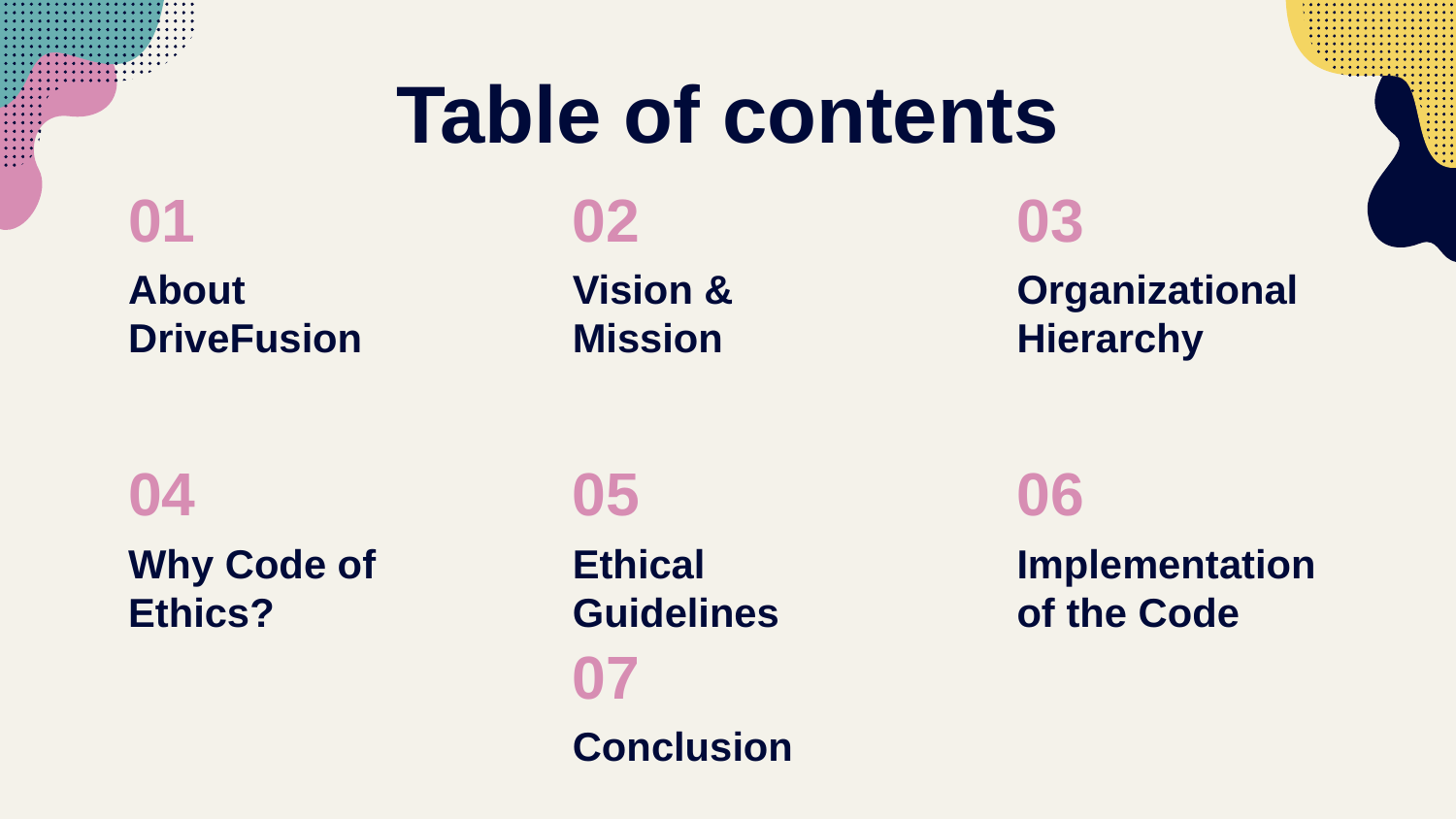

# Table of contents
02
03
01
Organizational Hierarchy
About DriveFusion
Vision & Mission
05
06
04
Why Code of Ethics?
Ethical Guidelines
Implementation of the Code
07
Conclusion